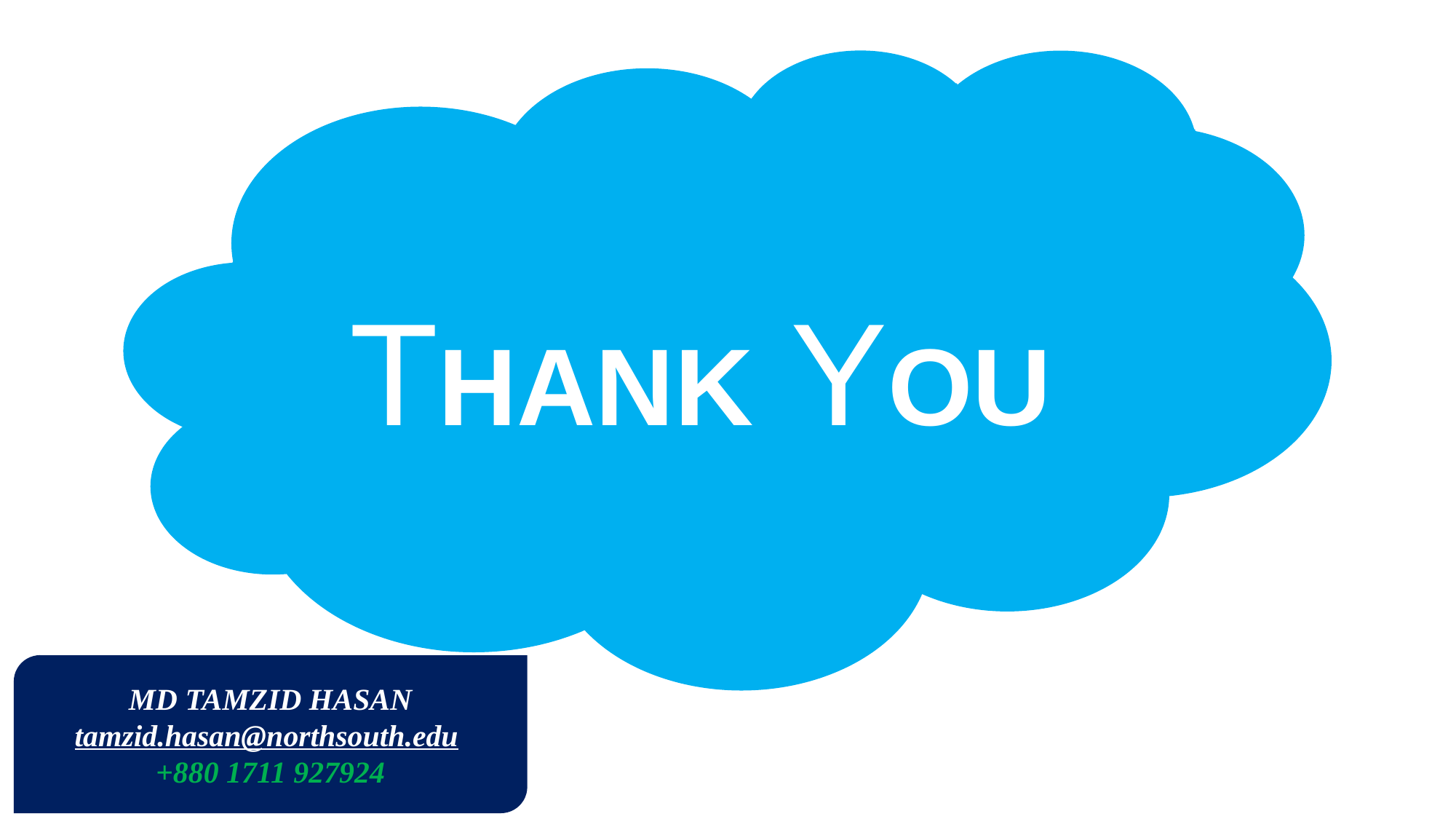

THANK YOU
MD TAMZID HASAN
tamzid.hasan@northsouth.edu
+880 1711 927924